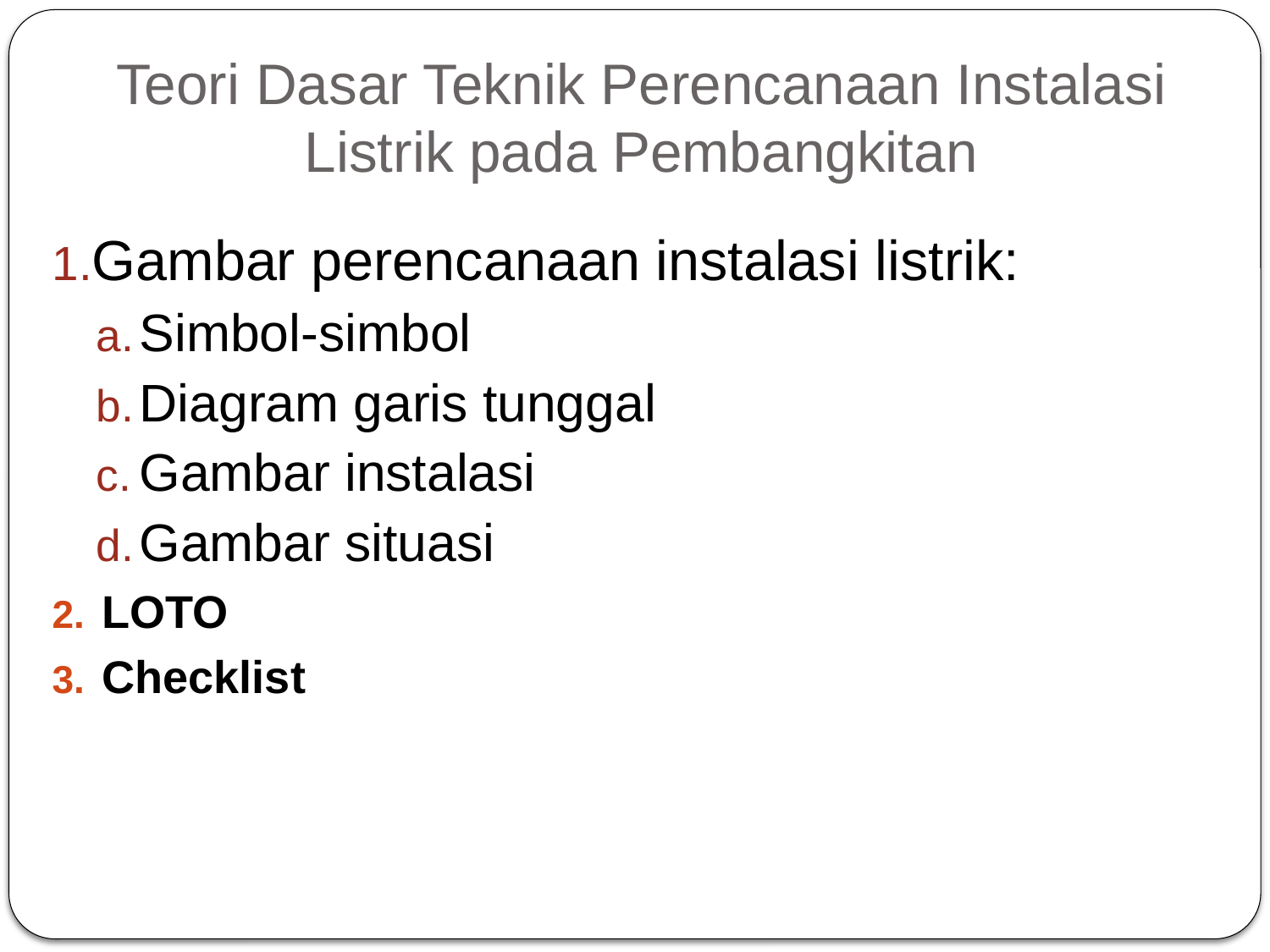

# Teori Dasar Teknik Perencanaan Instalasi Listrik pada Pembangkitan
Gambar perencanaan instalasi listrik:
Simbol-simbol
Diagram garis tunggal
Gambar instalasi
Gambar situasi
LOTO
Checklist